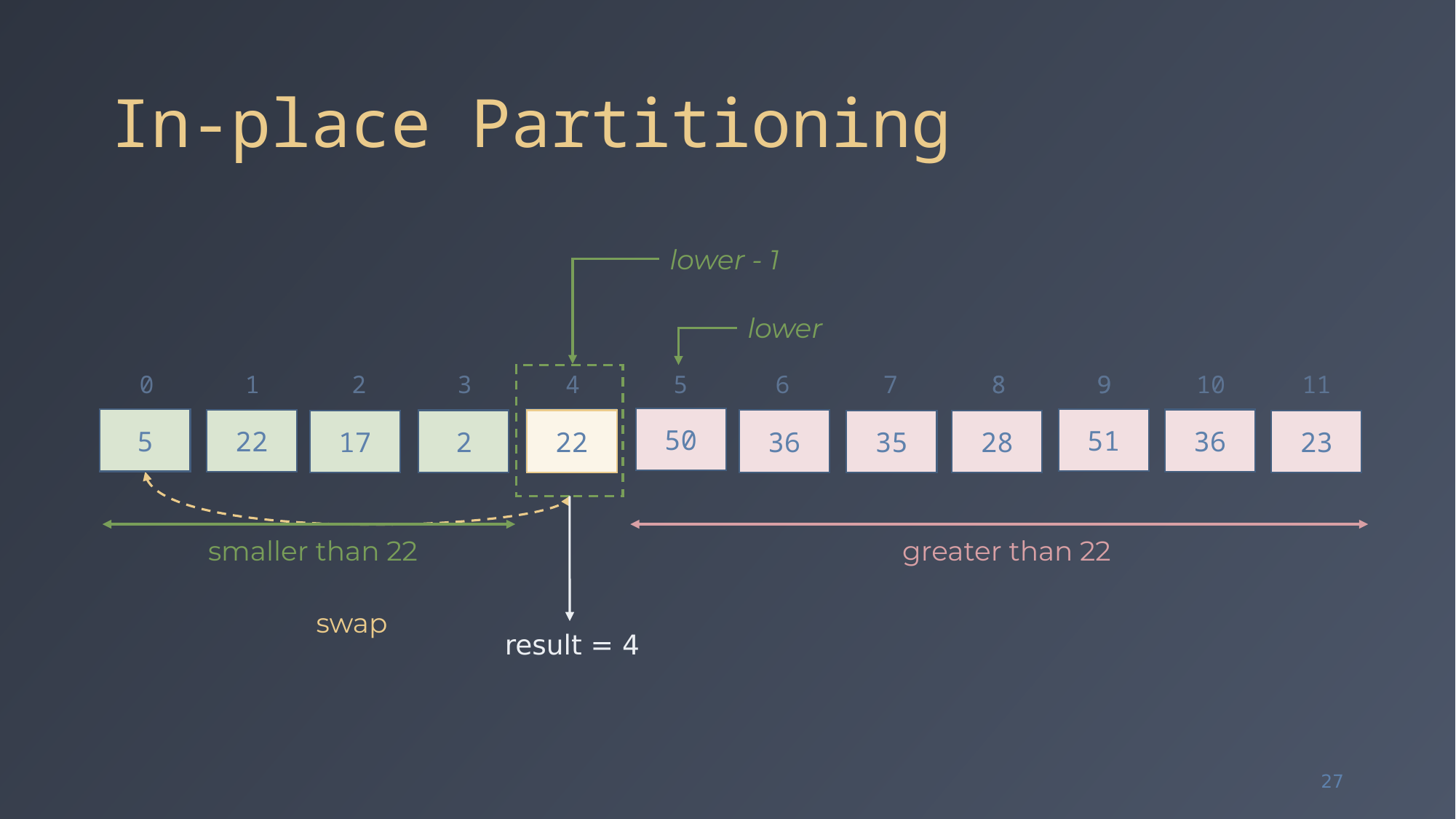

# In-place Partitioning
lower - 1
lower
0
1
2
3
4
5
6
7
8
8
9
9
10
11

50
5
51
5
22
36
22
36
22
2
35
17
28
23
smaller than 22
greater than 22
swap
result = 4
27